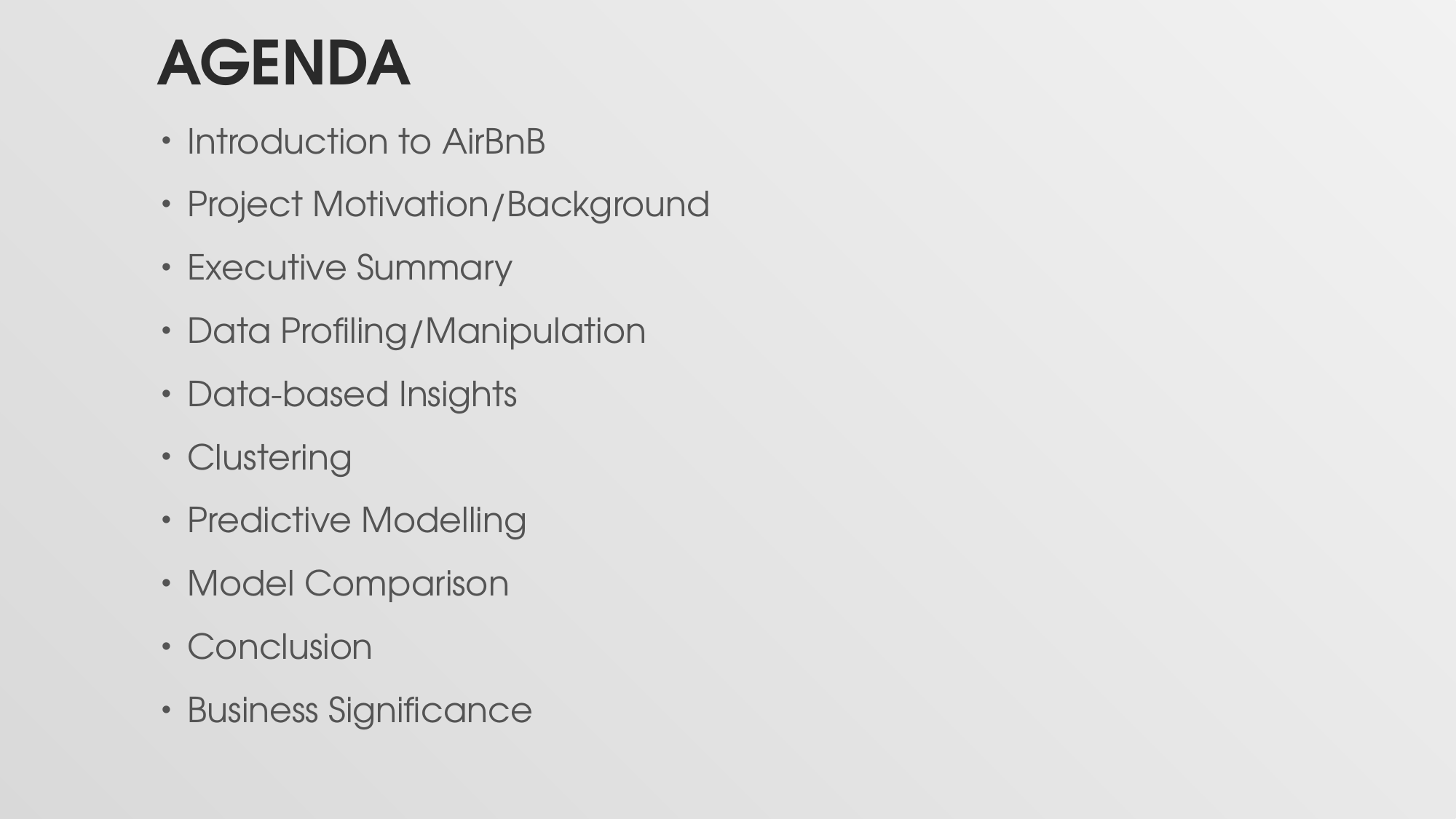

# AGENDA
Introduction to AirBnB
Project Motivation/Background
Executive Summary
Data Profiling/Manipulation
Data-based Insights
Clustering
Predictive Modelling
Model Comparison
Conclusion
Business Significance